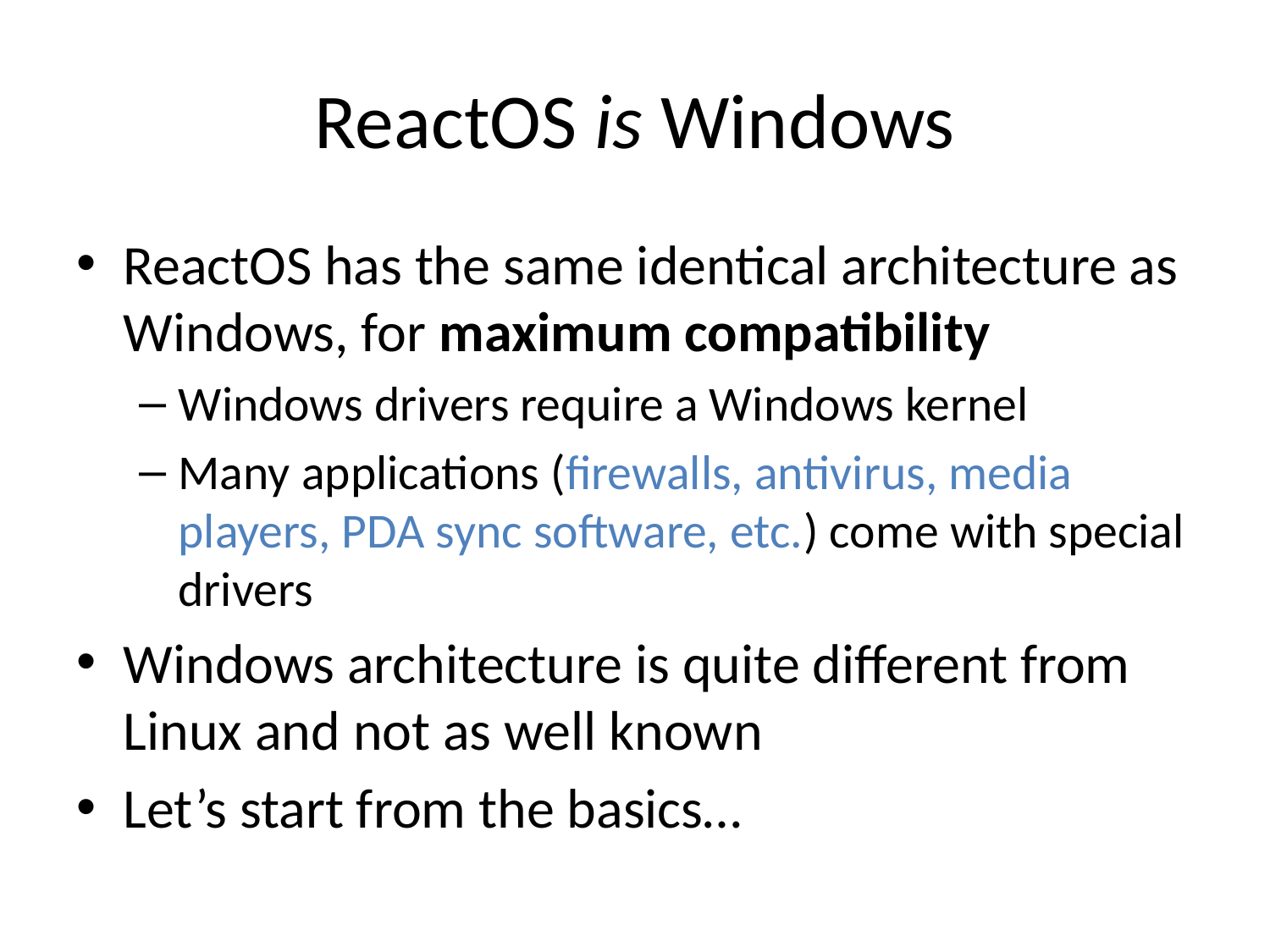

# ReactOS is Windows
ReactOS has the same identical architecture as Windows, for maximum compatibility
Windows drivers require a Windows kernel
Many applications (firewalls, antivirus, media players, PDA sync software, etc.) come with special drivers
Windows architecture is quite different from Linux and not as well known
Let’s start from the basics…